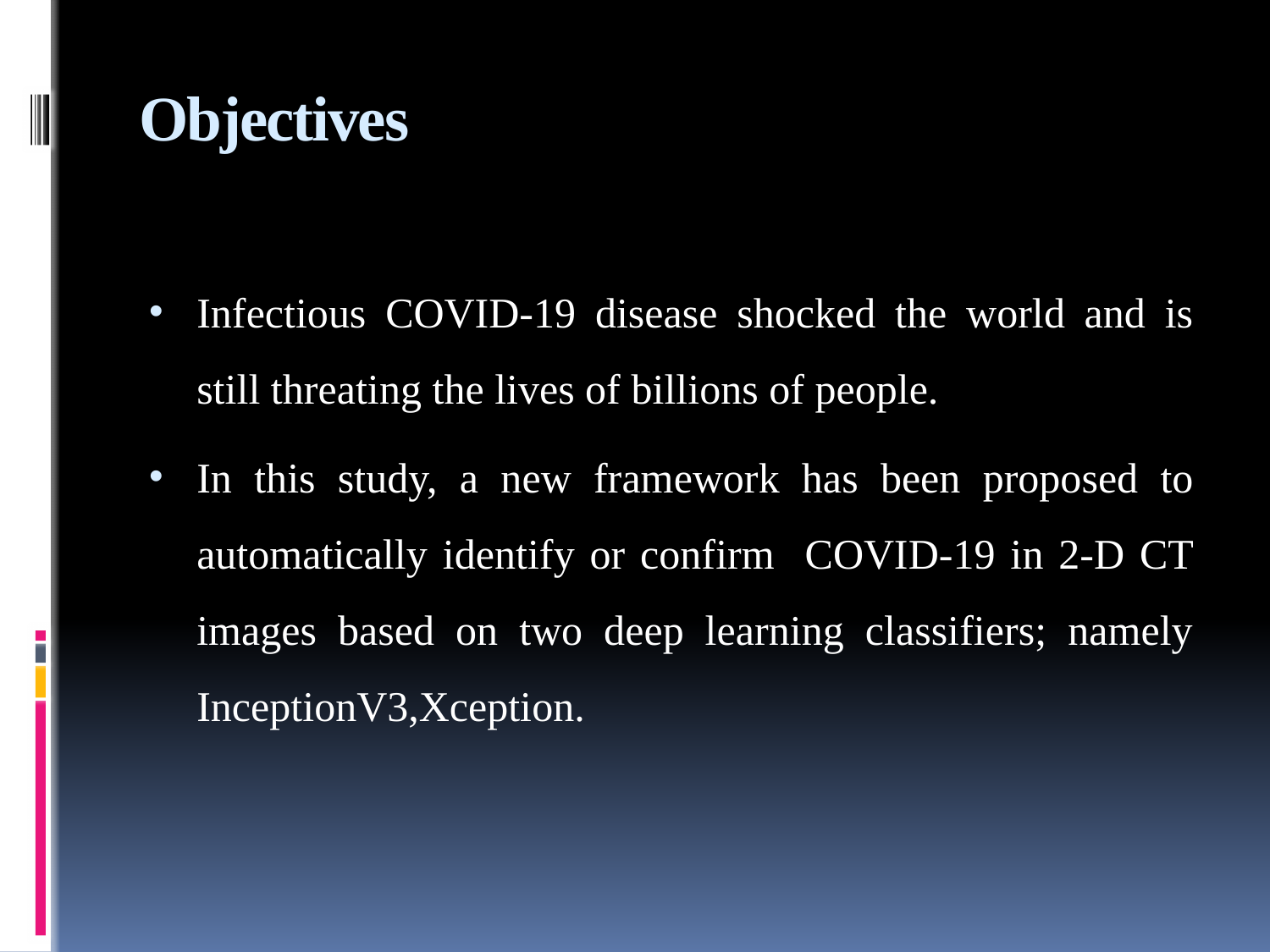

# Objectives
Infectious COVID-19 disease shocked the world and is still threating the lives of billions of people.
In this study, a new framework has been proposed to automatically identify or confirm  COVID-19 in 2-D CT images based on two deep learning classifiers; namely InceptionV3,Xception.